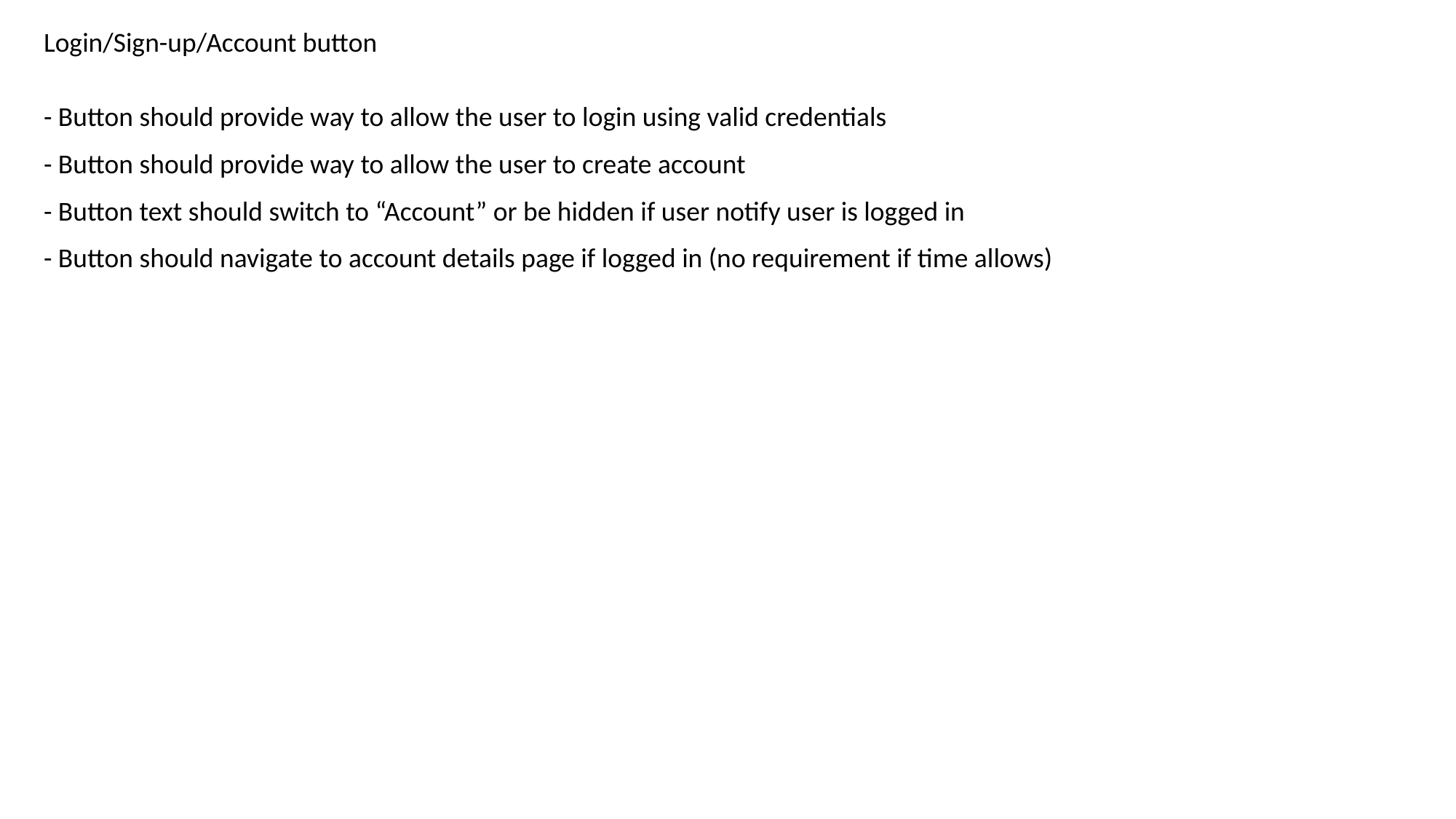

Login/Sign-up/Account button
- Button should provide way to allow the user to login using valid credentials
- Button should provide way to allow the user to create account
- Button text should switch to “Account” or be hidden if user notify user is logged in
- Button should navigate to account details page if logged in (no requirement if time allows)